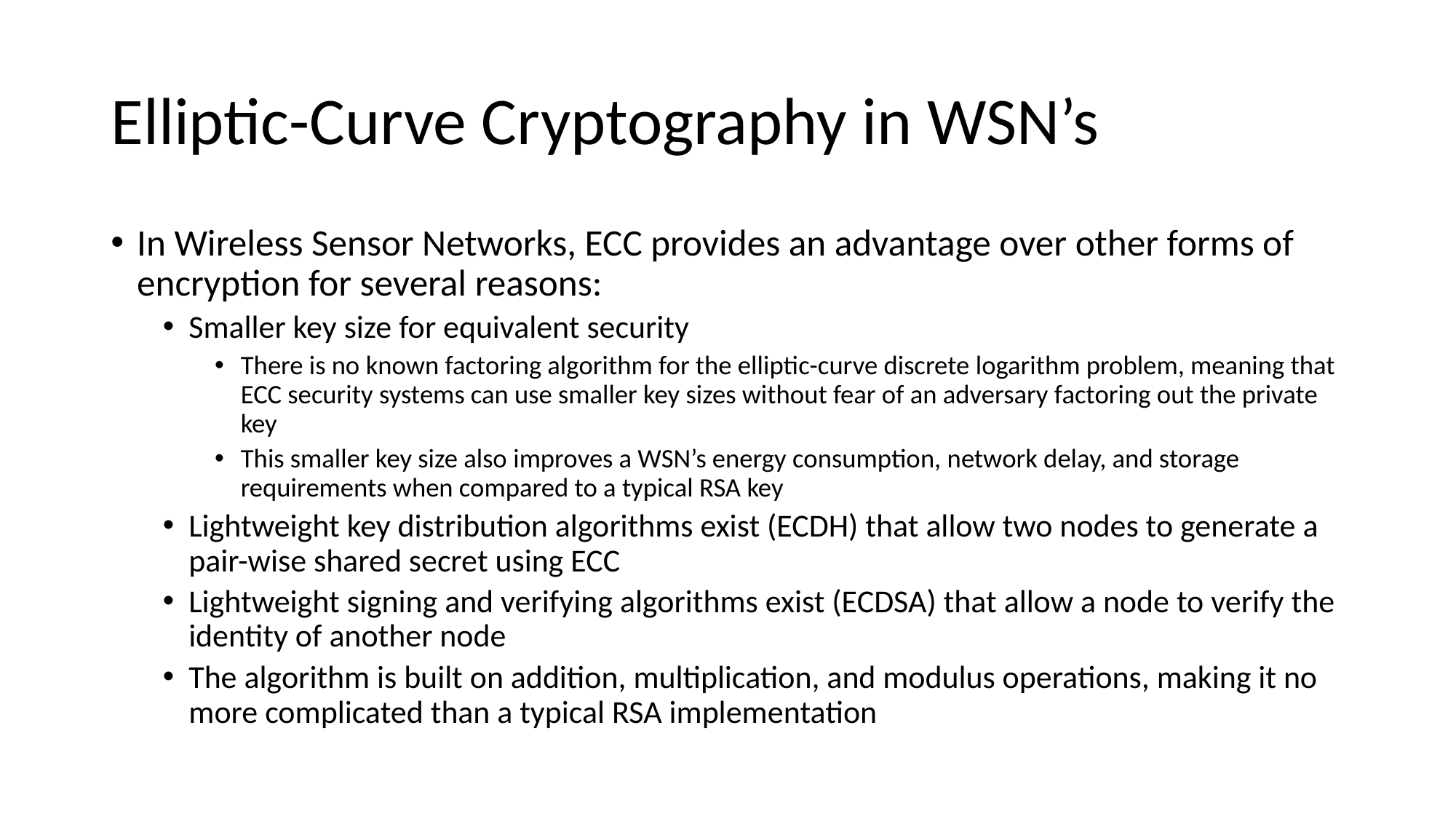

# Elliptic-Curve Cryptography in WSN’s
In Wireless Sensor Networks, ECC provides an advantage over other forms of encryption for several reasons:
Smaller key size for equivalent security
There is no known factoring algorithm for the elliptic-curve discrete logarithm problem, meaning that ECC security systems can use smaller key sizes without fear of an adversary factoring out the private key
This smaller key size also improves a WSN’s energy consumption, network delay, and storage requirements when compared to a typical RSA key
Lightweight key distribution algorithms exist (ECDH) that allow two nodes to generate a pair-wise shared secret using ECC
Lightweight signing and verifying algorithms exist (ECDSA) that allow a node to verify the identity of another node
The algorithm is built on addition, multiplication, and modulus operations, making it no more complicated than a typical RSA implementation